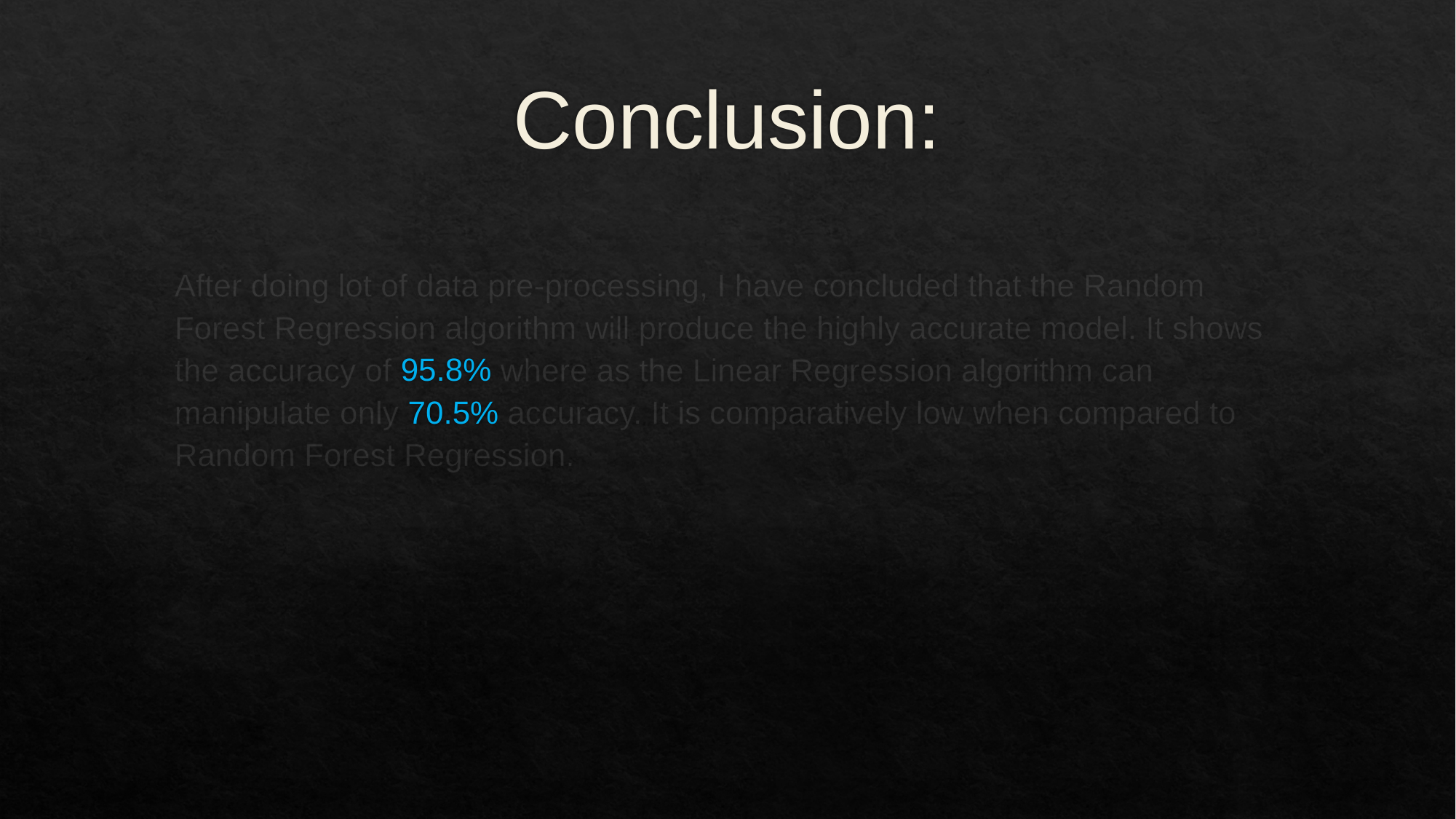

# Conclusion:
After doing lot of data pre-processing, I have concluded that the Random Forest Regression algorithm will produce the highly accurate model. It shows the accuracy of 95.8% where as the Linear Regression algorithm can manipulate only 70.5% accuracy. It is comparatively low when compared to Random Forest Regression.